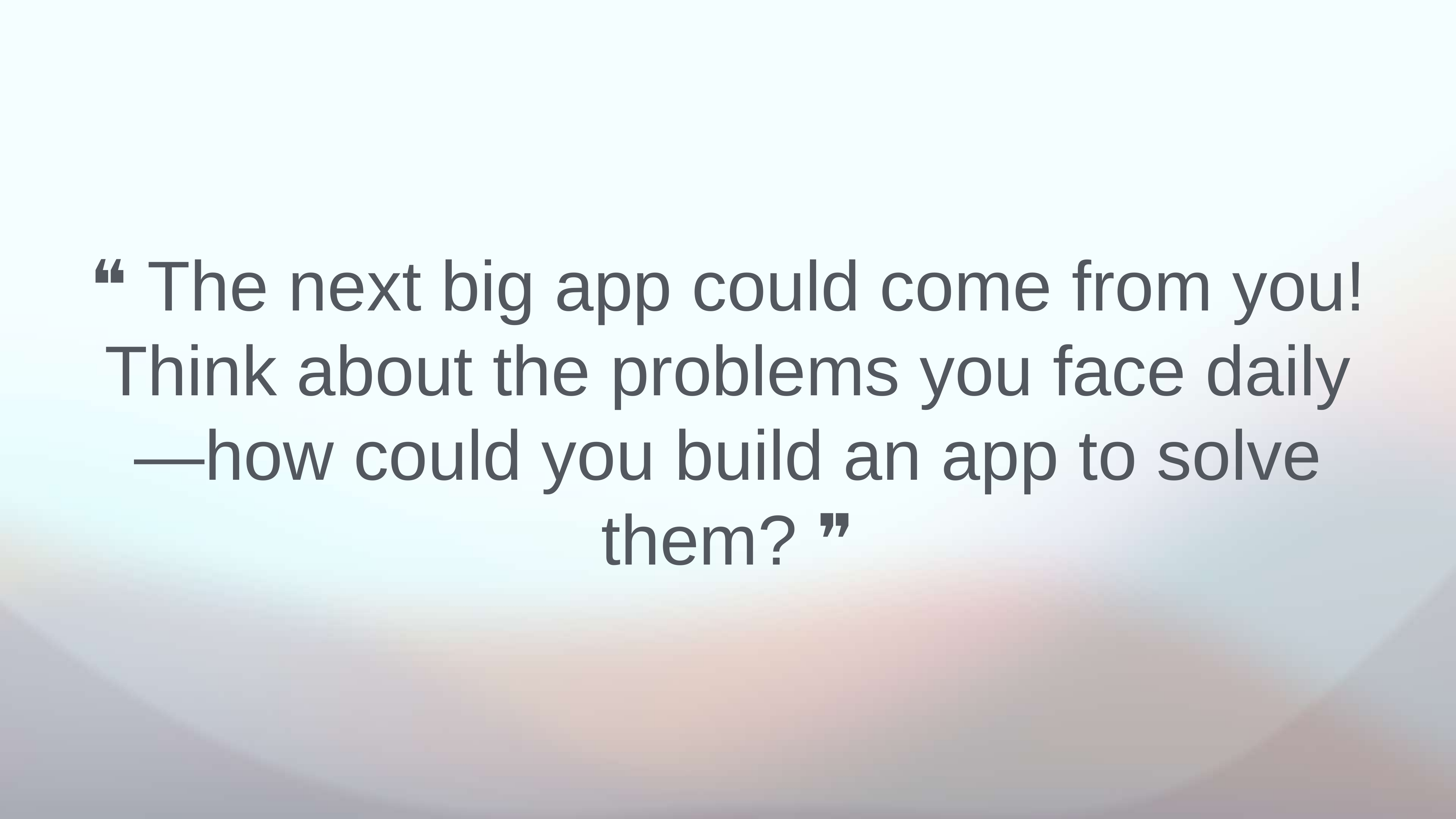

❝ The next big app could come from you! Think about the problems you face daily—how could you build an app to solve them? ❞